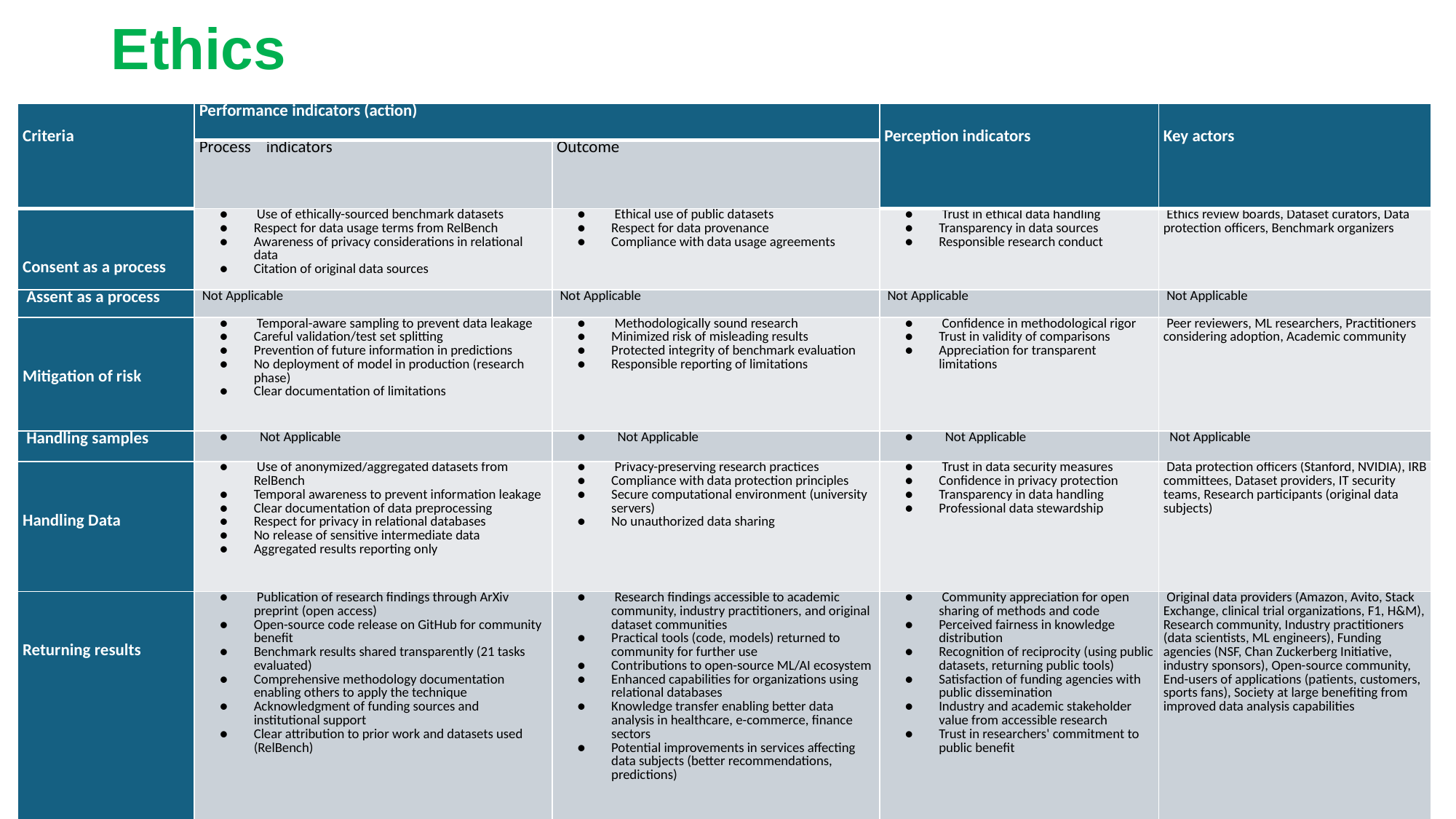

# Ethics
| Criteria | Performance indicators (action) |  | Perception indicators | Key actors |
| --- | --- | --- | --- | --- |
|  | Process indicators | Outcome |  |  |
| Consent as a process | Use of ethically-sourced benchmark datasets Respect for data usage terms from RelBench Awareness of privacy considerations in relational data Citation of original data sources | Ethical use of public datasets Respect for data provenance Compliance with data usage agreements | Trust in ethical data handling Transparency in data sources Responsible research conduct | Ethics review boards, Dataset curators, Data protection officers, Benchmark organizers |
| Assent as a process | Not Applicable | Not Applicable | Not Applicable | Not Applicable |
| Mitigation of risk | Temporal-aware sampling to prevent data leakage Careful validation/test set splitting Prevention of future information in predictions No deployment of model in production (research phase) Clear documentation of limitations | Methodologically sound research Minimized risk of misleading results Protected integrity of benchmark evaluation Responsible reporting of limitations | Confidence in methodological rigor Trust in validity of comparisons Appreciation for transparent limitations | Peer reviewers, ML researchers, Practitioners considering adoption, Academic community |
| Handling samples | Not Applicable | Not Applicable | Not Applicable | Not Applicable |
| Handling Data | Use of anonymized/aggregated datasets from RelBench Temporal awareness to prevent information leakage Clear documentation of data preprocessing Respect for privacy in relational databases No release of sensitive intermediate data Aggregated results reporting only | Privacy-preserving research practices Compliance with data protection principles Secure computational environment (university servers) No unauthorized data sharing | Trust in data security measures Confidence in privacy protection Transparency in data handling Professional data stewardship | Data protection officers (Stanford, NVIDIA), IRB committees, Dataset providers, IT security teams, Research participants (original data subjects) |
| Returning results | Publication of research findings through ArXiv preprint (open access) Open-source code release on GitHub for community benefit Benchmark results shared transparently (21 tasks evaluated) Comprehensive methodology documentation enabling others to apply the technique Acknowledgment of funding sources and institutional support Clear attribution to prior work and datasets used (RelBench) | Research findings accessible to academic community, industry practitioners, and original dataset communities Practical tools (code, models) returned to community for further use Contributions to open-source ML/AI ecosystem Enhanced capabilities for organizations using relational databases Knowledge transfer enabling better data analysis in healthcare, e-commerce, finance sectors Potential improvements in services affecting data subjects (better recommendations, predictions) | Community appreciation for open sharing of methods and code Perceived fairness in knowledge distribution Recognition of reciprocity (using public datasets, returning public tools) Satisfaction of funding agencies with public dissemination Industry and academic stakeholder value from accessible research Trust in researchers' commitment to public benefit | Original data providers (Amazon, Avito, Stack Exchange, clinical trial organizations, F1, H&M), Research community, Industry practitioners (data scientists, ML engineers), Funding agencies (NSF, Chan Zuckerberg Initiative, industry sponsors), Open-source community, End-users of applications (patients, customers, sports fans), Society at large benefiting from improved data analysis capabilities |